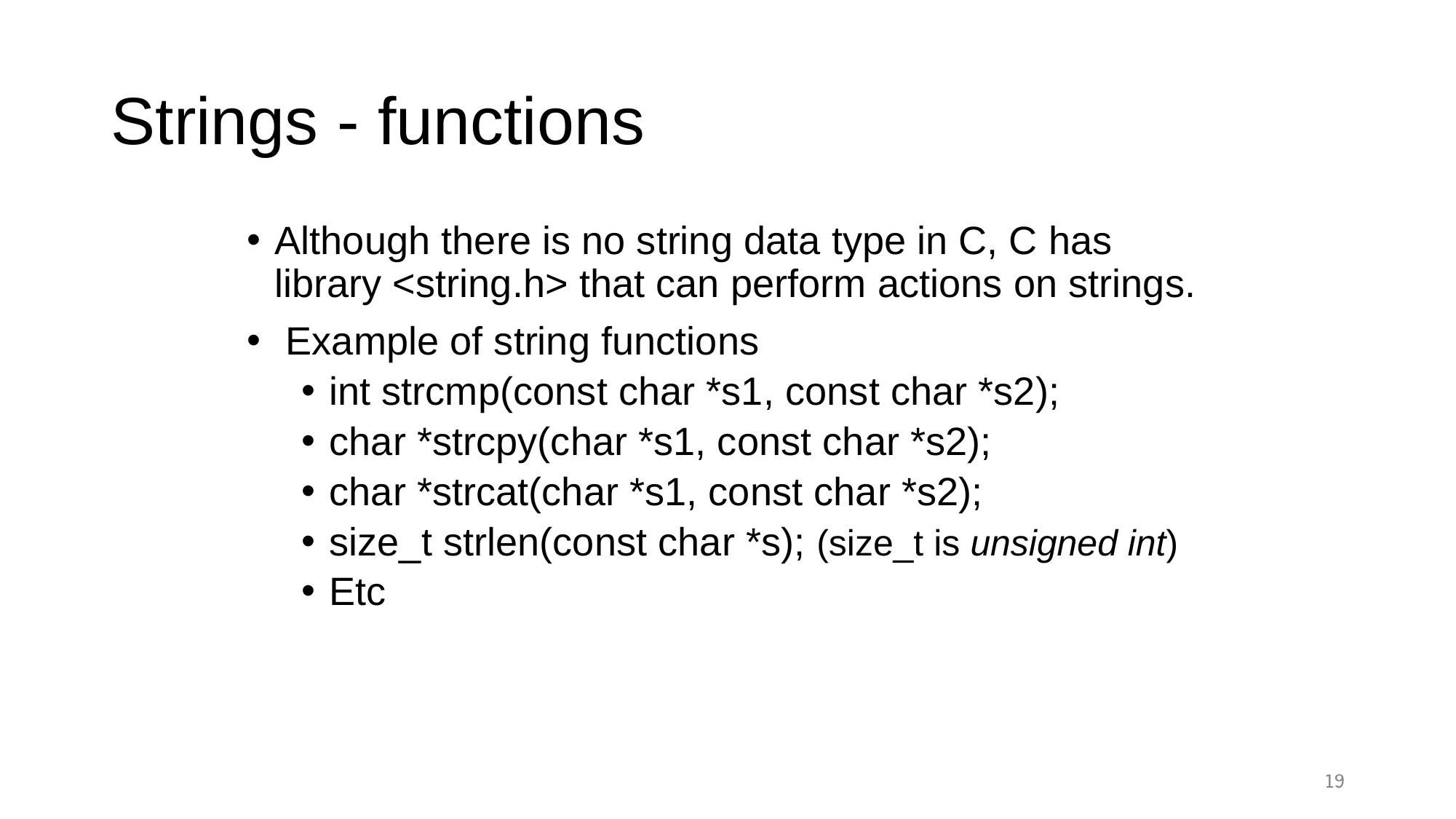

# Strings - functions
Although there is no string data type in C, C has library <string.h> that can perform actions on strings.
 Example of string functions
int strcmp(const char *s1, const char *s2);
char *strcpy(char *s1, const char *s2);
char *strcat(char *s1, const char *s2);
size_t strlen(const char *s); (size_t is unsigned int)
Etc
19